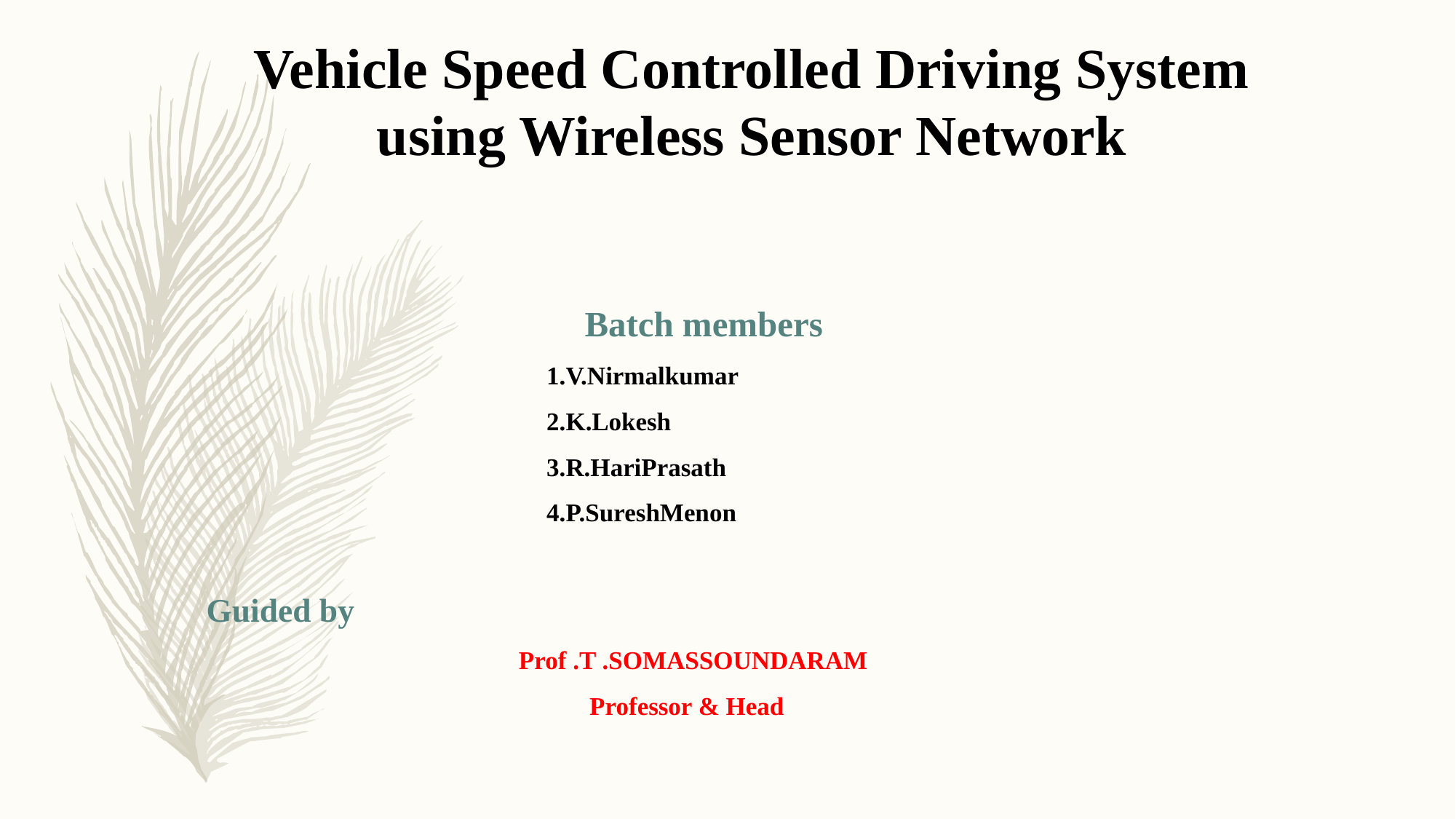

# Vehicle Speed Controlled Driving System using Wireless Sensor Network
      Batch members
                                                            1.V.Nirmalkumar
                                                            2.K.Lokesh
                                                            3.R.HariPrasath
                                                            4.P.SureshMenon

					 Guided by
     Prof .T .SOMASSOUNDARAM
   Professor & Head